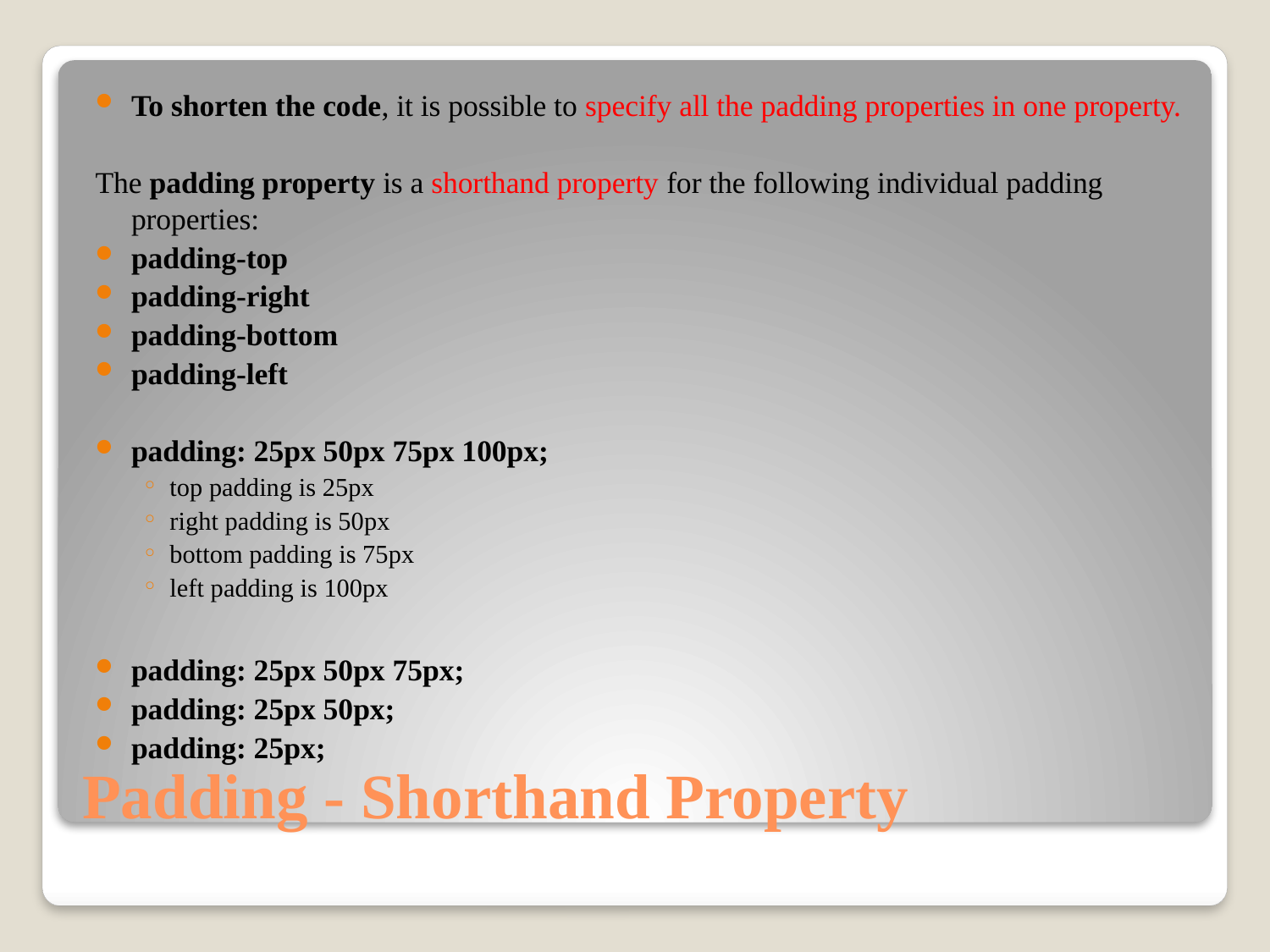

To shorten the code, it is possible to specify all the padding properties in one property.

The padding property is a shorthand property for the following individual padding properties:
padding-top
padding-right
padding-bottom
padding-left

padding: 25px 50px 75px 100px;
top padding is 25px
right padding is 50px
bottom padding is 75px
left padding is 100px

padding: 25px 50px 75px;
padding: 25px 50px;
padding: 25px;
# Padding - Shorthand Property